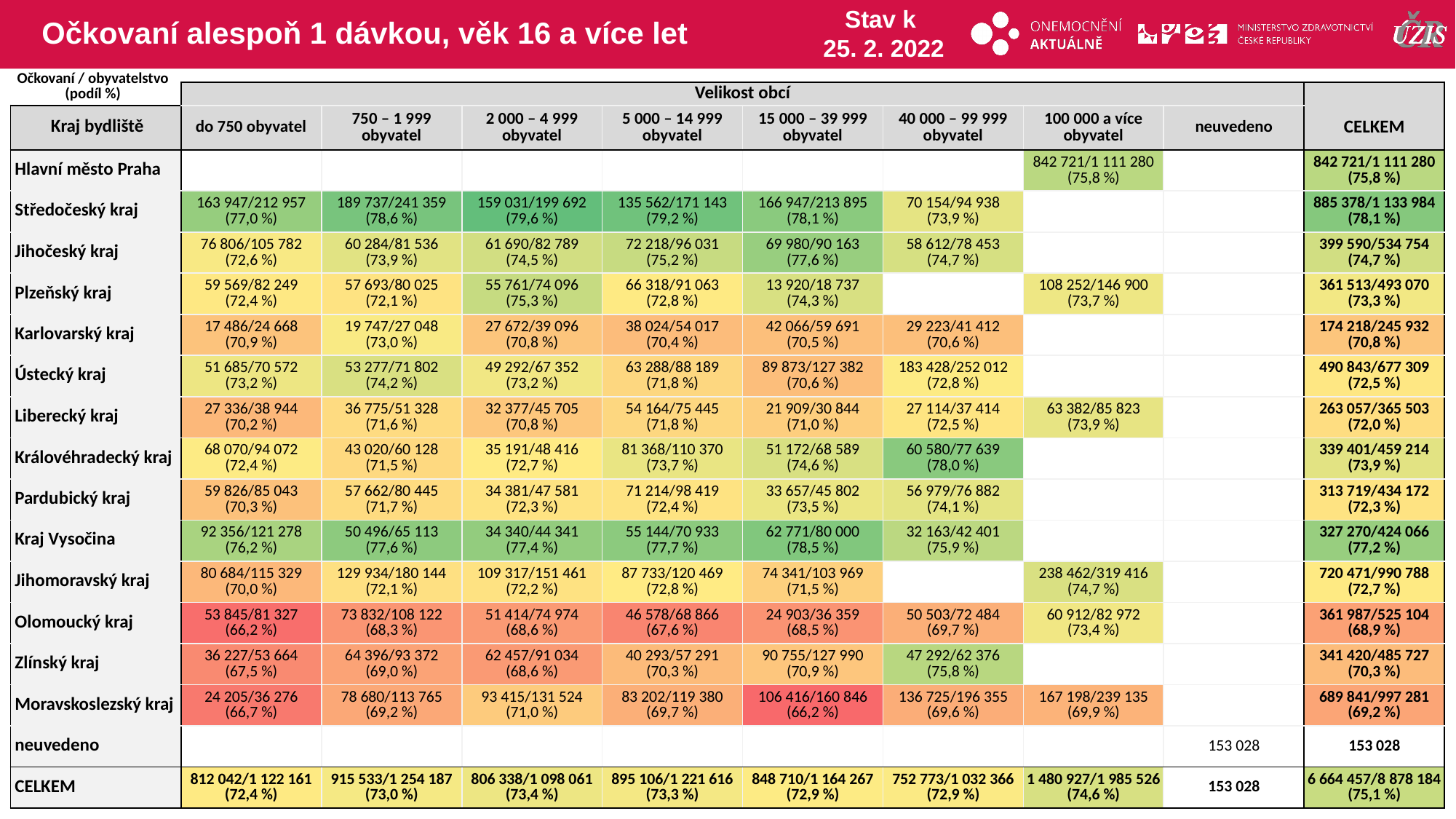

# Očkovaní alespoň 1 dávkou, věk 16 a více let
Stav k
25. 2. 2022
Očkovaní / obyvatelstvo
(podíl %)
|  | Velikost obcí |  |  |  |  |  |  |  |  |
| --- | --- | --- | --- | --- | --- | --- | --- | --- | --- |
| Kraj bydliště | do 750 obyvatel | 750 – 1 999 obyvatel | 2 000 – 4 999 obyvatel | 5 000 – 14 999 obyvatel | 15 000 – 39 999 obyvatel | 40 000 – 99 999 obyvatel | 100 000 a více obyvatel | neuvedeno | CELKEM |
| Hlavní město Praha |  |  |  |  |  |  | 842 721/1 111 280 (75,8 %) |  | 842 721/1 111 280 (75,8 %) |
| Středočeský kraj | 163 947/212 957 (77,0 %) | 189 737/241 359 (78,6 %) | 159 031/199 692 (79,6 %) | 135 562/171 143 (79,2 %) | 166 947/213 895 (78,1 %) | 70 154/94 938 (73,9 %) |  |  | 885 378/1 133 984 (78,1 %) |
| Jihočeský kraj | 76 806/105 782 (72,6 %) | 60 284/81 536 (73,9 %) | 61 690/82 789 (74,5 %) | 72 218/96 031 (75,2 %) | 69 980/90 163 (77,6 %) | 58 612/78 453 (74,7 %) |  |  | 399 590/534 754 (74,7 %) |
| Plzeňský kraj | 59 569/82 249 (72,4 %) | 57 693/80 025 (72,1 %) | 55 761/74 096 (75,3 %) | 66 318/91 063 (72,8 %) | 13 920/18 737 (74,3 %) |  | 108 252/146 900 (73,7 %) |  | 361 513/493 070 (73,3 %) |
| Karlovarský kraj | 17 486/24 668 (70,9 %) | 19 747/27 048 (73,0 %) | 27 672/39 096 (70,8 %) | 38 024/54 017 (70,4 %) | 42 066/59 691 (70,5 %) | 29 223/41 412 (70,6 %) |  |  | 174 218/245 932 (70,8 %) |
| Ústecký kraj | 51 685/70 572 (73,2 %) | 53 277/71 802 (74,2 %) | 49 292/67 352 (73,2 %) | 63 288/88 189 (71,8 %) | 89 873/127 382 (70,6 %) | 183 428/252 012 (72,8 %) |  |  | 490 843/677 309 (72,5 %) |
| Liberecký kraj | 27 336/38 944 (70,2 %) | 36 775/51 328 (71,6 %) | 32 377/45 705 (70,8 %) | 54 164/75 445 (71,8 %) | 21 909/30 844 (71,0 %) | 27 114/37 414 (72,5 %) | 63 382/85 823 (73,9 %) |  | 263 057/365 503 (72,0 %) |
| Královéhradecký kraj | 68 070/94 072 (72,4 %) | 43 020/60 128 (71,5 %) | 35 191/48 416 (72,7 %) | 81 368/110 370 (73,7 %) | 51 172/68 589 (74,6 %) | 60 580/77 639 (78,0 %) |  |  | 339 401/459 214 (73,9 %) |
| Pardubický kraj | 59 826/85 043 (70,3 %) | 57 662/80 445 (71,7 %) | 34 381/47 581 (72,3 %) | 71 214/98 419 (72,4 %) | 33 657/45 802 (73,5 %) | 56 979/76 882 (74,1 %) |  |  | 313 719/434 172 (72,3 %) |
| Kraj Vysočina | 92 356/121 278 (76,2 %) | 50 496/65 113 (77,6 %) | 34 340/44 341 (77,4 %) | 55 144/70 933 (77,7 %) | 62 771/80 000 (78,5 %) | 32 163/42 401 (75,9 %) |  |  | 327 270/424 066 (77,2 %) |
| Jihomoravský kraj | 80 684/115 329 (70,0 %) | 129 934/180 144 (72,1 %) | 109 317/151 461 (72,2 %) | 87 733/120 469 (72,8 %) | 74 341/103 969 (71,5 %) |  | 238 462/319 416 (74,7 %) |  | 720 471/990 788 (72,7 %) |
| Olomoucký kraj | 53 845/81 327 (66,2 %) | 73 832/108 122 (68,3 %) | 51 414/74 974 (68,6 %) | 46 578/68 866 (67,6 %) | 24 903/36 359 (68,5 %) | 50 503/72 484 (69,7 %) | 60 912/82 972 (73,4 %) |  | 361 987/525 104 (68,9 %) |
| Zlínský kraj | 36 227/53 664 (67,5 %) | 64 396/93 372 (69,0 %) | 62 457/91 034 (68,6 %) | 40 293/57 291 (70,3 %) | 90 755/127 990 (70,9 %) | 47 292/62 376 (75,8 %) |  |  | 341 420/485 727 (70,3 %) |
| Moravskoslezský kraj | 24 205/36 276 (66,7 %) | 78 680/113 765 (69,2 %) | 93 415/131 524 (71,0 %) | 83 202/119 380 (69,7 %) | 106 416/160 846 (66,2 %) | 136 725/196 355 (69,6 %) | 167 198/239 135 (69,9 %) |  | 689 841/997 281 (69,2 %) |
| neuvedeno |  |  |  |  |  |  |  | 153 028 | 153 028 |
| CELKEM | 812 042/1 122 161 (72,4 %) | 915 533/1 254 187 (73,0 %) | 806 338/1 098 061 (73,4 %) | 895 106/1 221 616 (73,3 %) | 848 710/1 164 267 (72,9 %) | 752 773/1 032 366 (72,9 %) | 1 480 927/1 985 526 (74,6 %) | 153 028 | 6 664 457/8 878 184 (75,1 %) |
|  |  |  |  |  |  |  |  |  |
| --- | --- | --- | --- | --- | --- | --- | --- | --- |
|  |  |  |  |  |  |  |  |  |
|  |  |  |  |  |  |  |  |  |
|  |  |  |  |  |  |  |  |  |
|  |  |  |  |  |  |  |  |  |
|  |  |  |  |  |  |  |  |  |
|  |  |  |  |  |  |  |  |  |
|  |  |  |  |  |  |  |  |  |
|  |  |  |  |  |  |  |  |  |
|  |  |  |  |  |  |  |  |  |
|  |  |  |  |  |  |  |  |  |
|  |  |  |  |  |  |  |  |  |
|  |  |  |  |  |  |  |  |  |
|  |  |  |  |  |  |  |  |  |
|  |  |  |  |  |  |  |  |  |
|  |  |  |  |  |  |  |  |  |